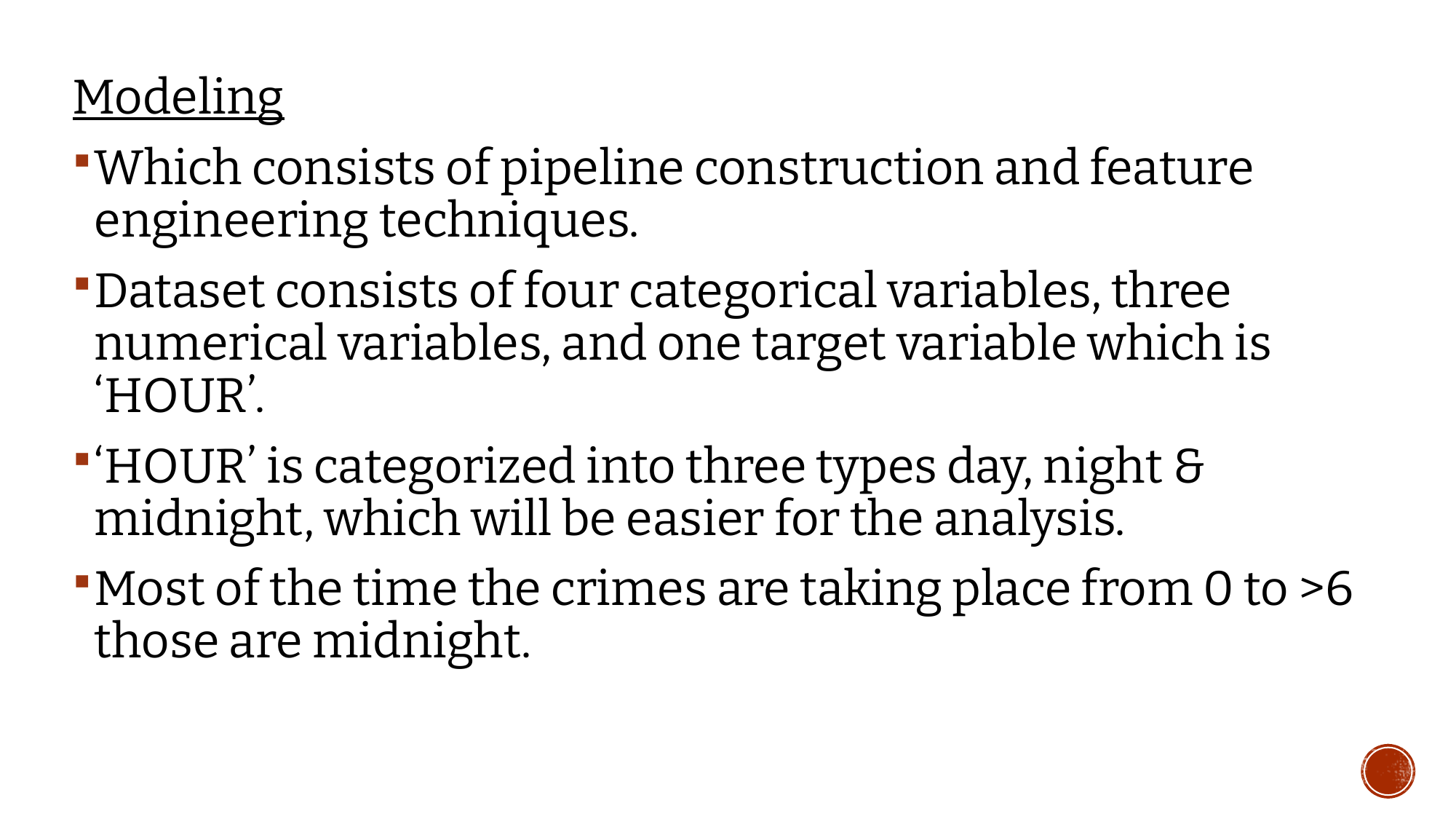

Modeling
Which consists of pipeline construction and feature engineering techniques.
Dataset consists of four categorical variables, three numerical variables, and one target variable which is ‘HOUR’.
‘HOUR’ is categorized into three types day, night & midnight, which will be easier for the analysis.
Most of the time the crimes are taking place from 0 to >6 those are midnight.